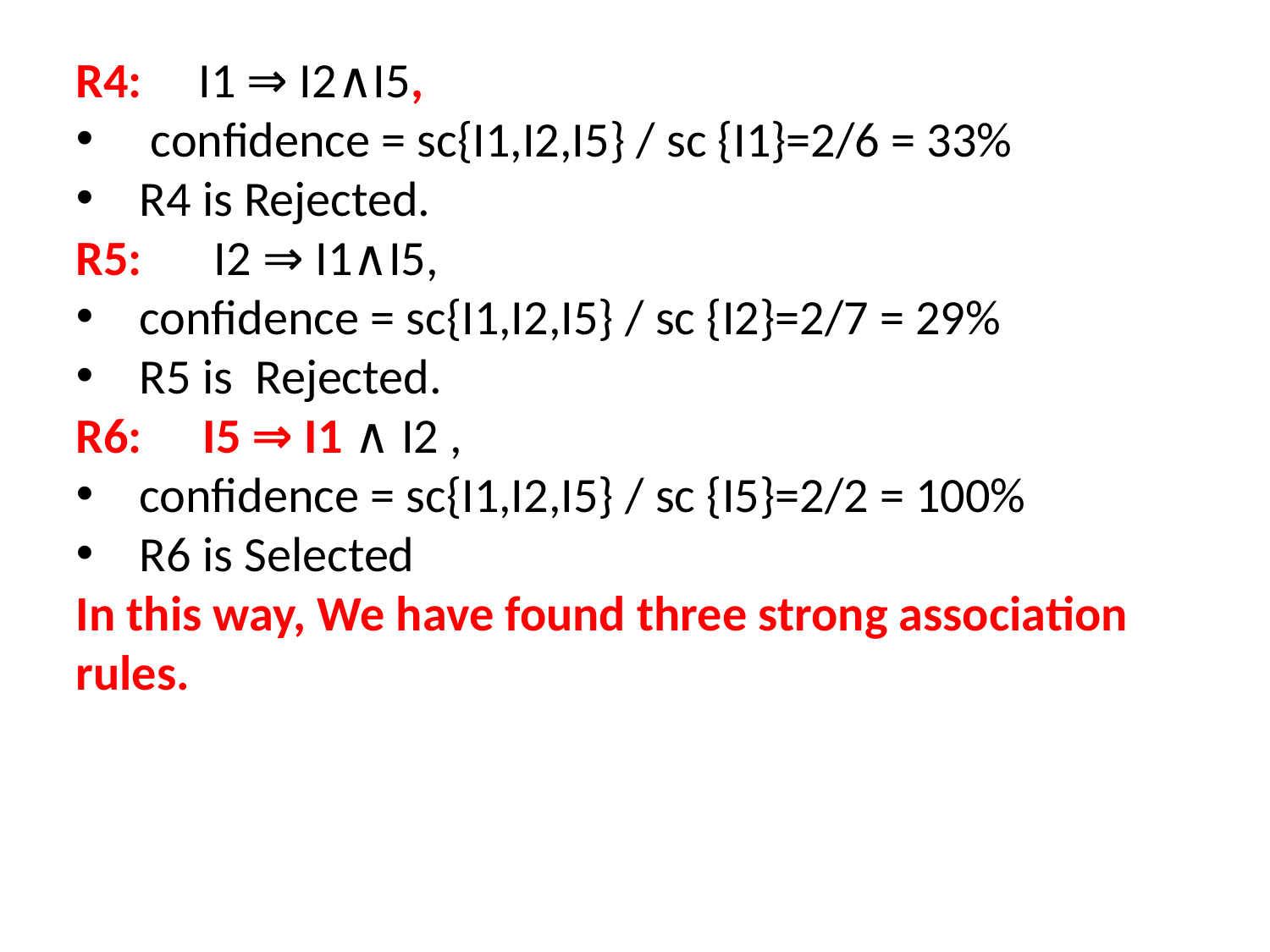

R4:     I1 ⇒ I2∧I5,
 confidence = sc{I1,I2,I5} / sc {I1}=2/6 = 33%
R4 is Rejected.
R5:	 I2 ⇒ I1∧I5,
confidence = sc{I1,I2,I5} / sc {I2}=2/7 = 29%
R5 is  Rejected.
R6:	I5 ⇒ I1 ∧ I2 ,
confidence = sc{I1,I2,I5} / sc {I5}=2/2 = 100%
R6 is Selected
In this way, We have found three strong association rules.